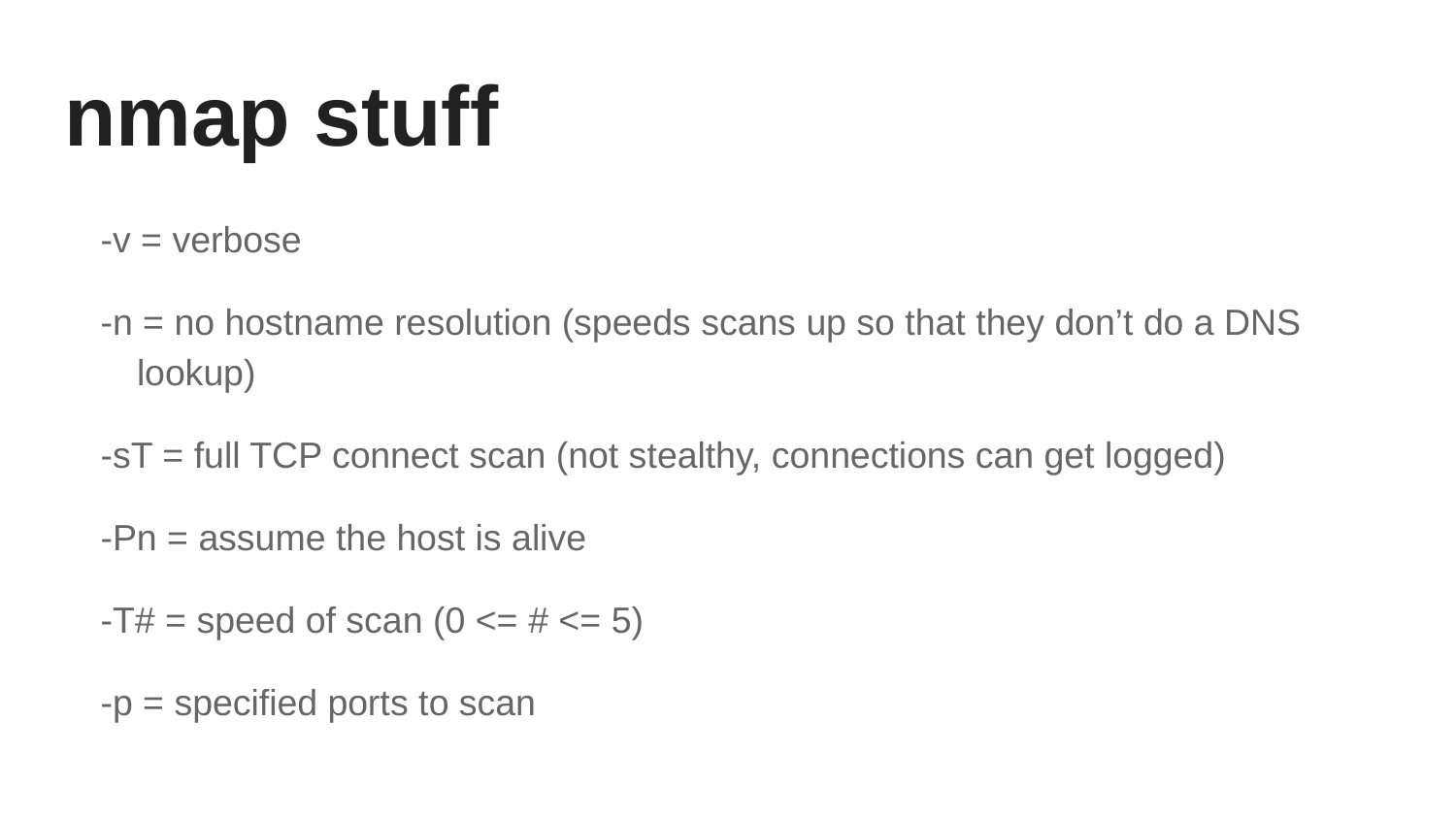

# nmap stuff
-v = verbose
-n = no hostname resolution (speeds scans up so that they don’t do a DNS lookup)
-sT = full TCP connect scan (not stealthy, connections can get logged)
-Pn = assume the host is alive
-T# = speed of scan (0 <= # <= 5)
-p = specified ports to scan